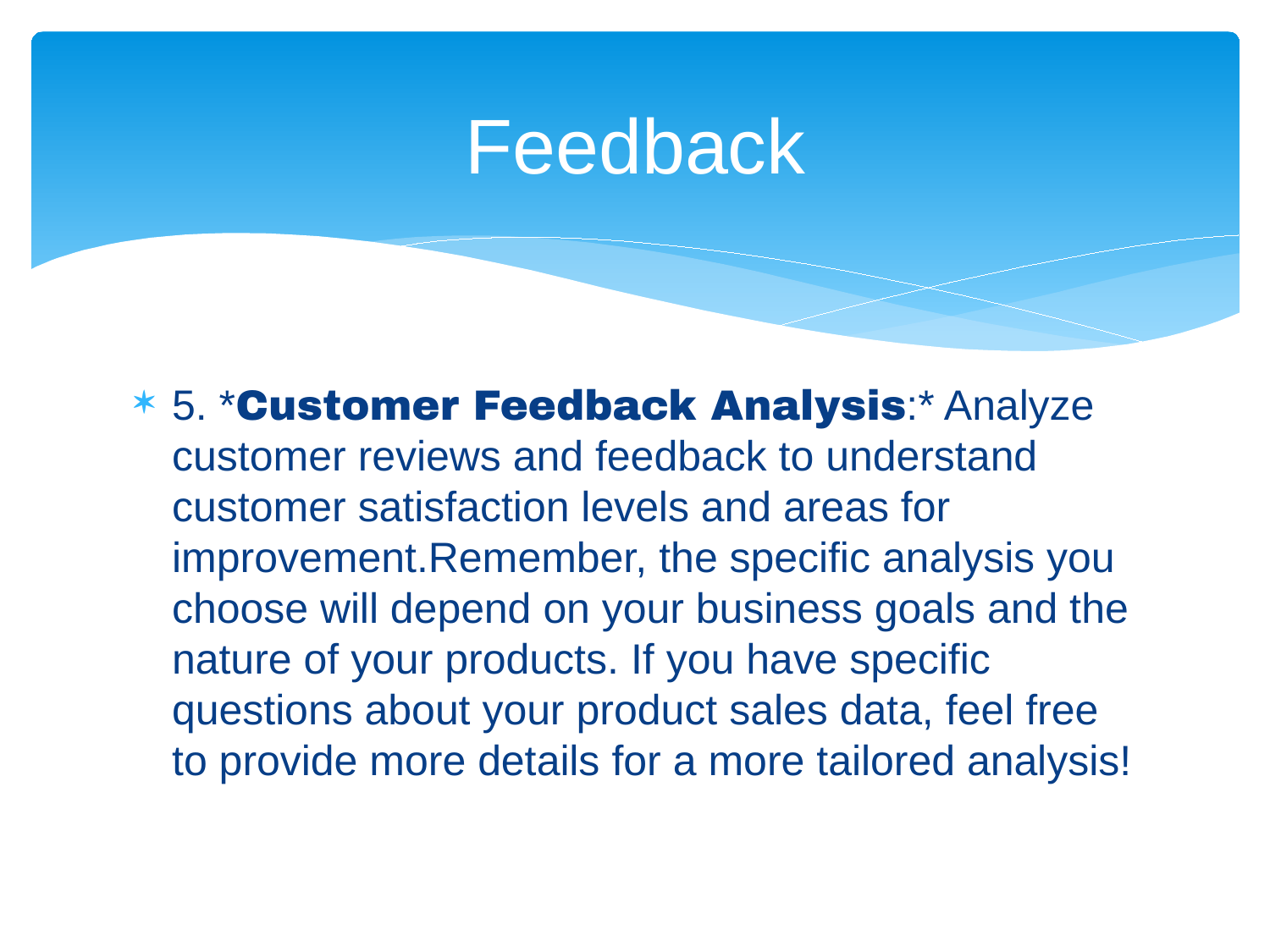

# Feedback
5. *Customer Feedback Analysis:* Analyze customer reviews and feedback to understand customer satisfaction levels and areas for improvement.Remember, the specific analysis you choose will depend on your business goals and the nature of your products. If you have specific questions about your product sales data, feel free to provide more details for a more tailored analysis!